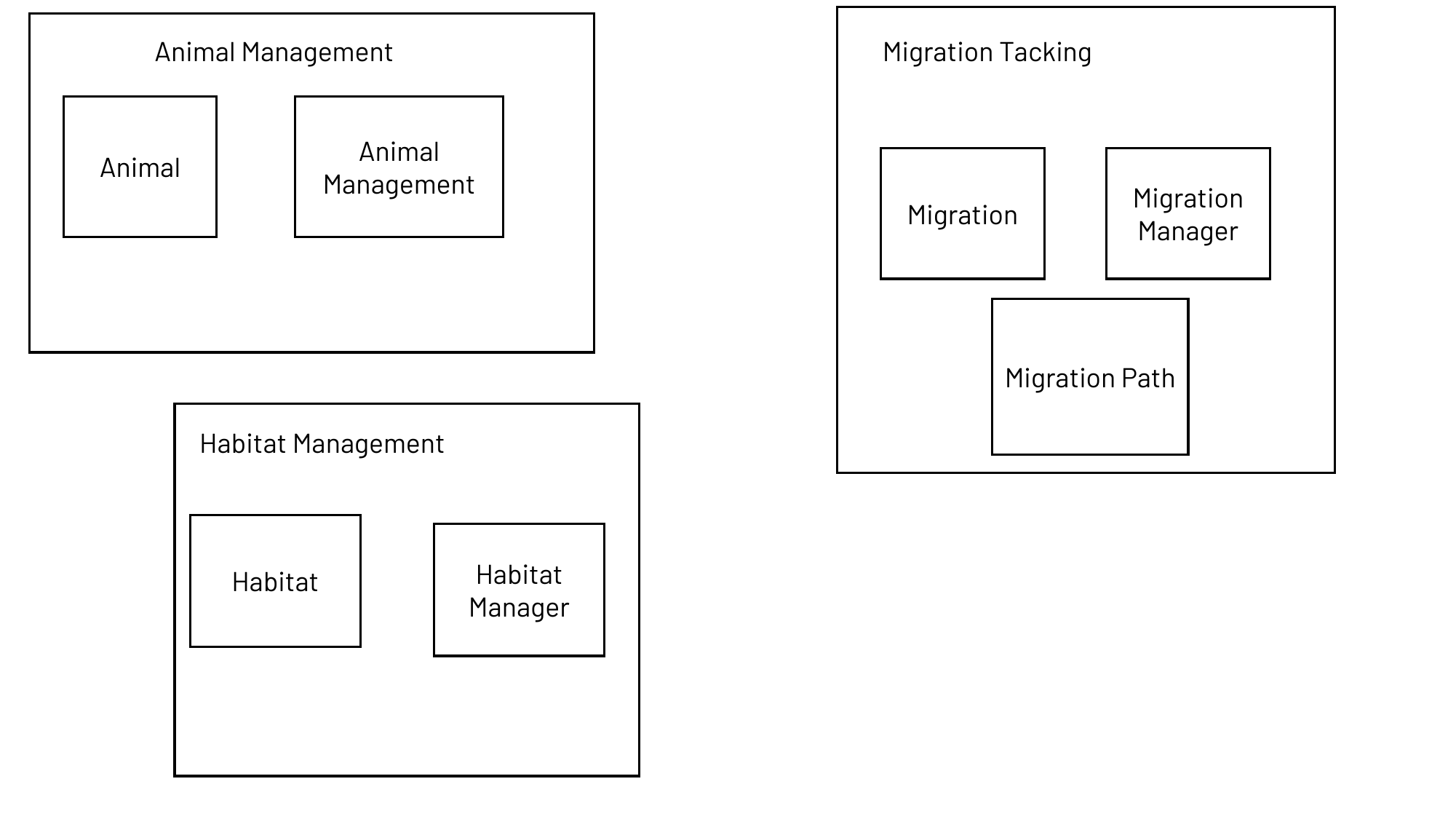

Migration Tacking
Migration
Migration Manager

Animal Management
Animal
Animal Management

Migration Path

Habitat Management
Habitat
Habitat Manager